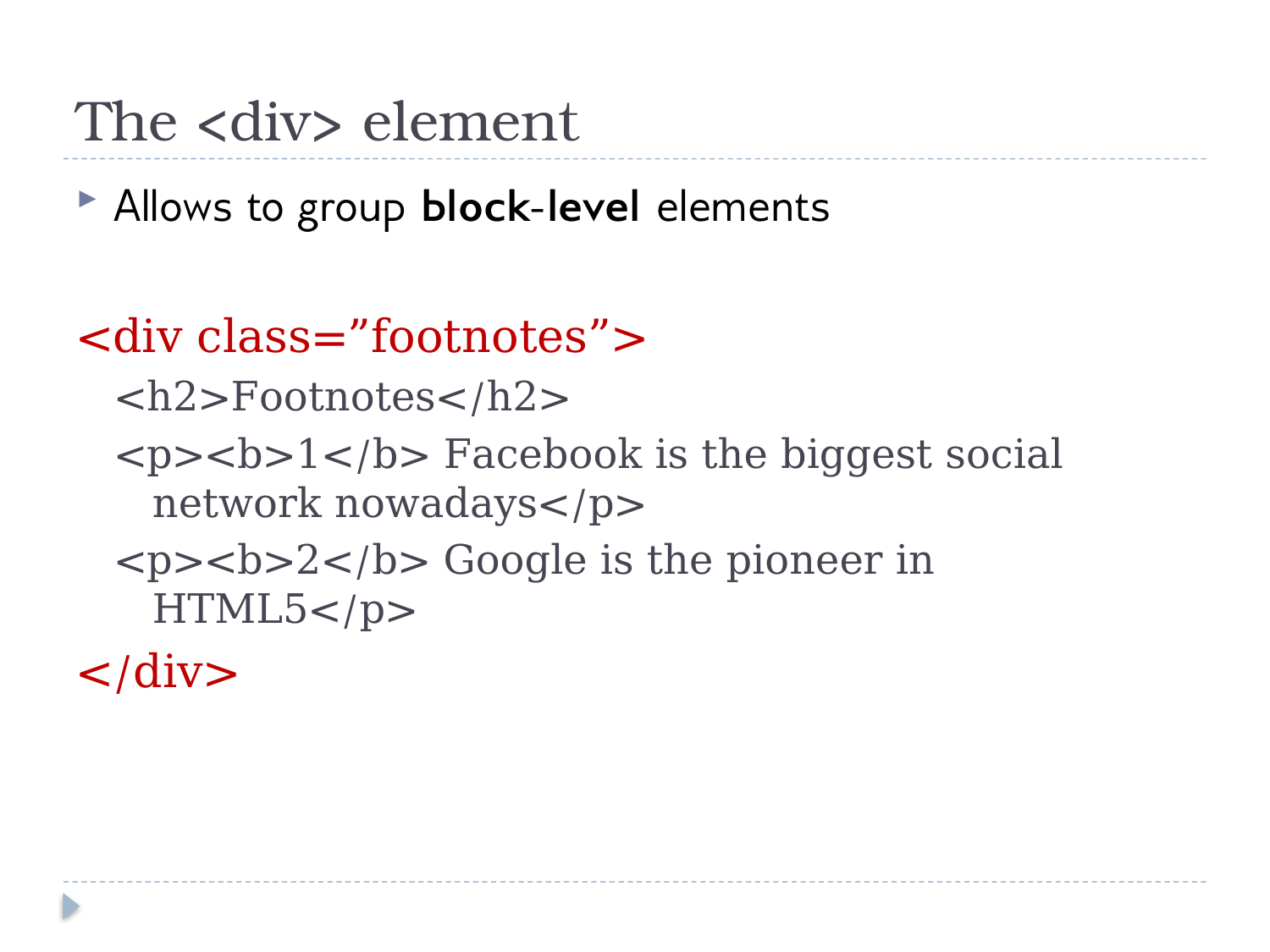

# The <div> element
Allows to group block-level elements

<div class=”footnotes”>
<h2>Footnotes</h2>
<p><b>1</b> Facebook is the biggest social network nowadays</p>
<p><b>2</b> Google is the pioneer in HTML5</p>
</div>